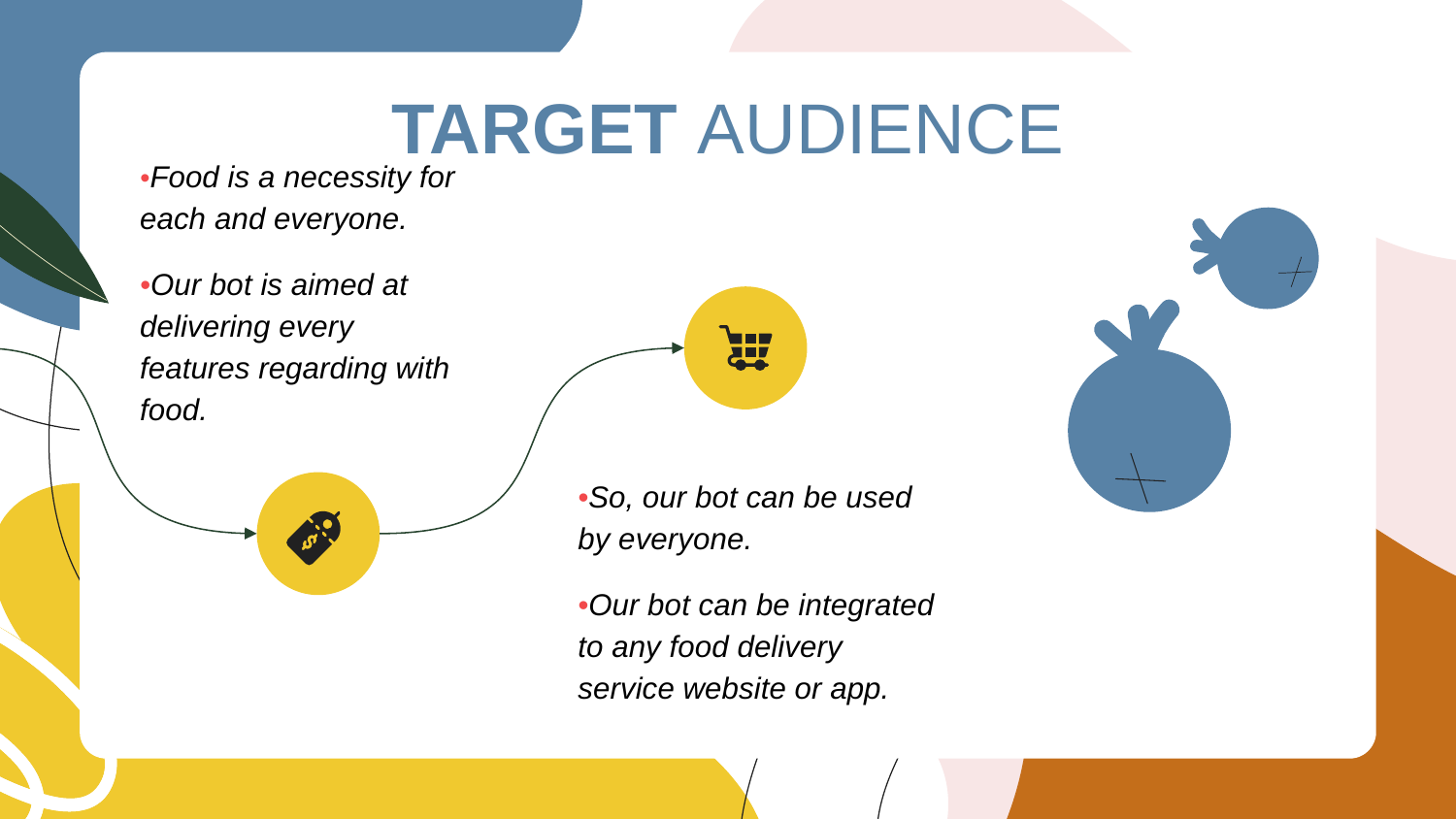

# TARGET AUDIENCE

•Food is a necessity for each and everyone.
•Our bot is aimed at delivering every features regarding with food.

•So, our bot can be used by everyone.
•Our bot can be integrated to any food delivery service website or app.